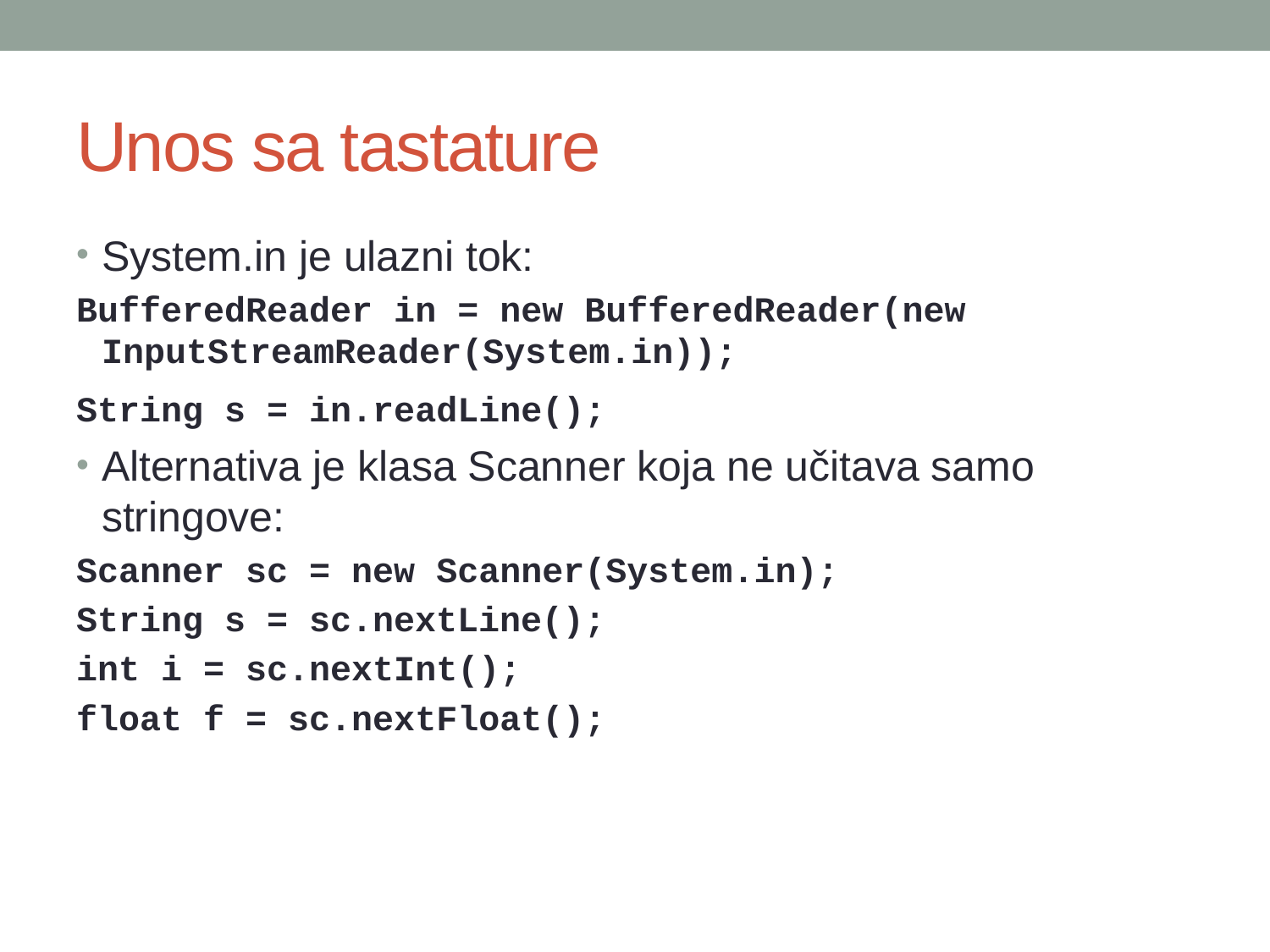

# Unos sa tastature
System.in je ulazni tok:
BufferedReader in = new BufferedReader(new InputStreamReader(System.in));
String s = in.readLine();
Alternativa je klasa Scanner koja ne učitava samo stringove:
Scanner sc = new Scanner(System.in);
String s = sc.nextLine();
int i = sc.nextInt();
float f = sc.nextFloat();